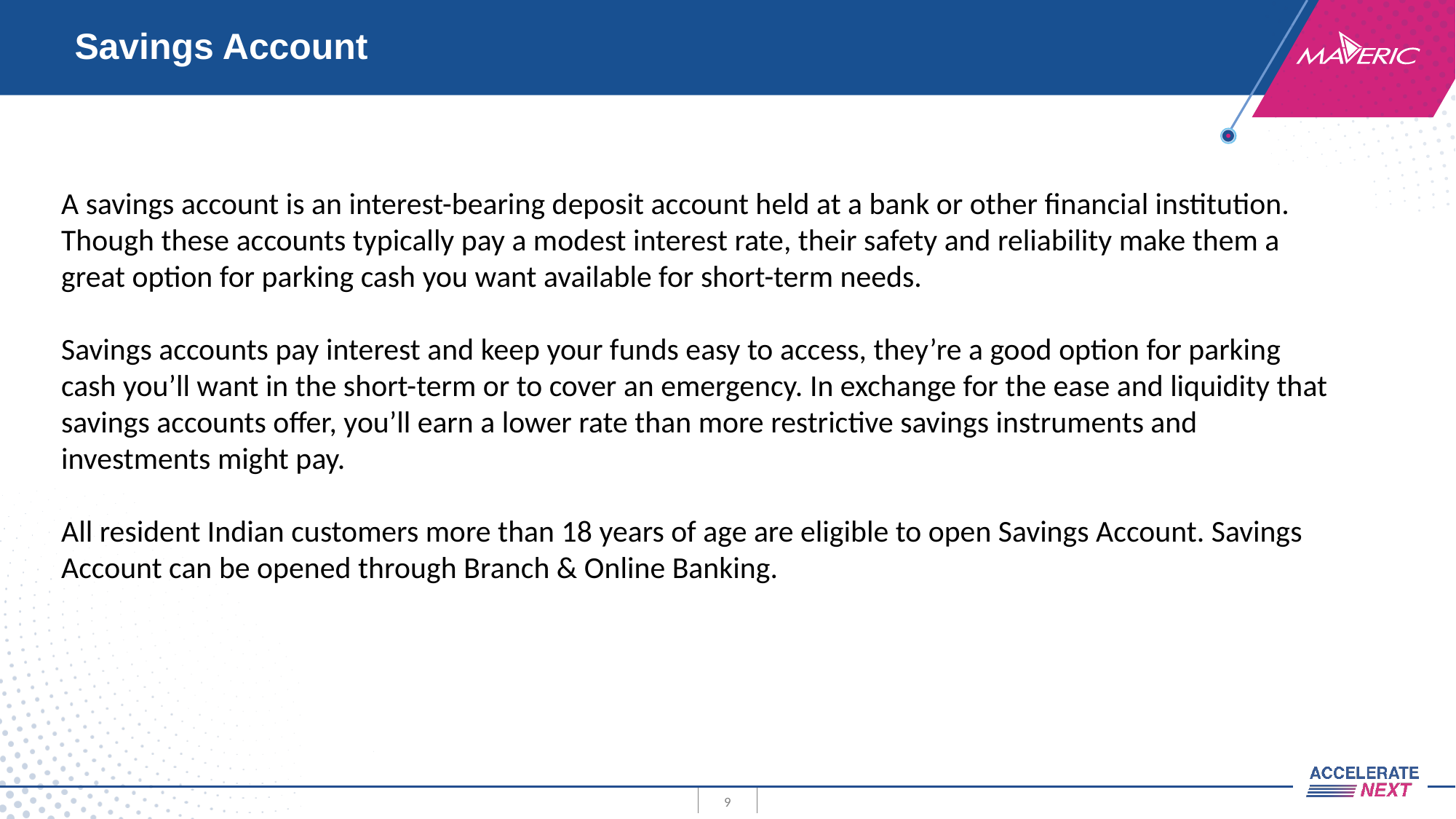

# Savings Account

A savings account is an interest-bearing deposit account held at a bank or other financial institution. Though these accounts typically pay a modest interest rate, their safety and reliability make them a great option for parking cash you want available for short-term needs.

Savings accounts pay interest and keep your funds easy to access, they’re a good option for parking cash you’ll want in the short-term or to cover an emergency. In exchange for the ease and liquidity that savings accounts offer, you’ll earn a lower rate than more restrictive savings instruments and investments might pay.

All resident Indian customers more than 18 years of age are eligible to open Savings Account. Savings Account can be opened through Branch & Online Banking.
9